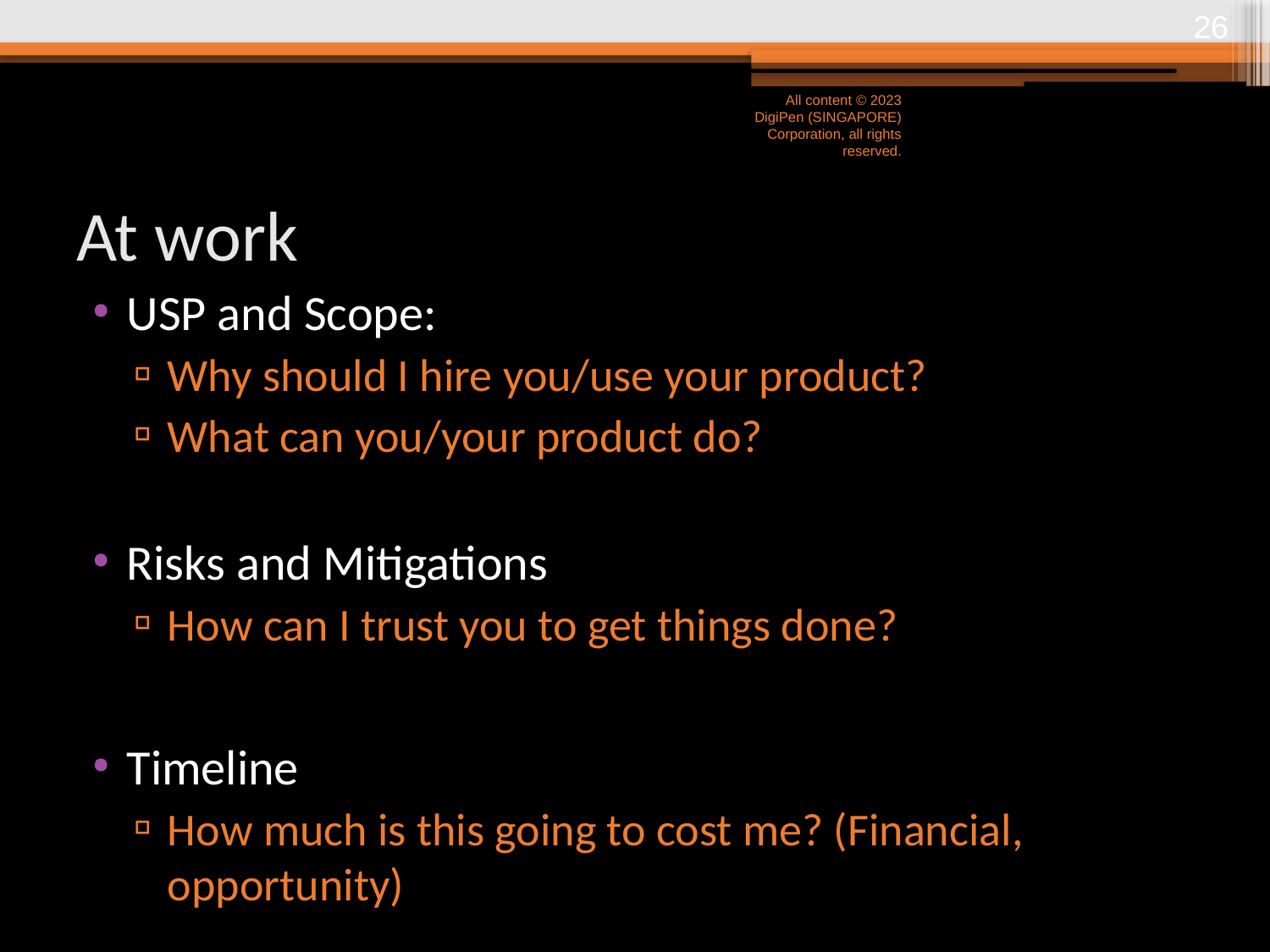

26
All content © 2023 DigiPen (SINGAPORE) Corporation, all rights reserved.
# At work
USP and Scope:
Why should I hire you/use your product?
What can you/your product do?

Risks and Mitigations
How can I trust you to get things done?

Timeline
How much is this going to cost me? (Financial, opportunity)